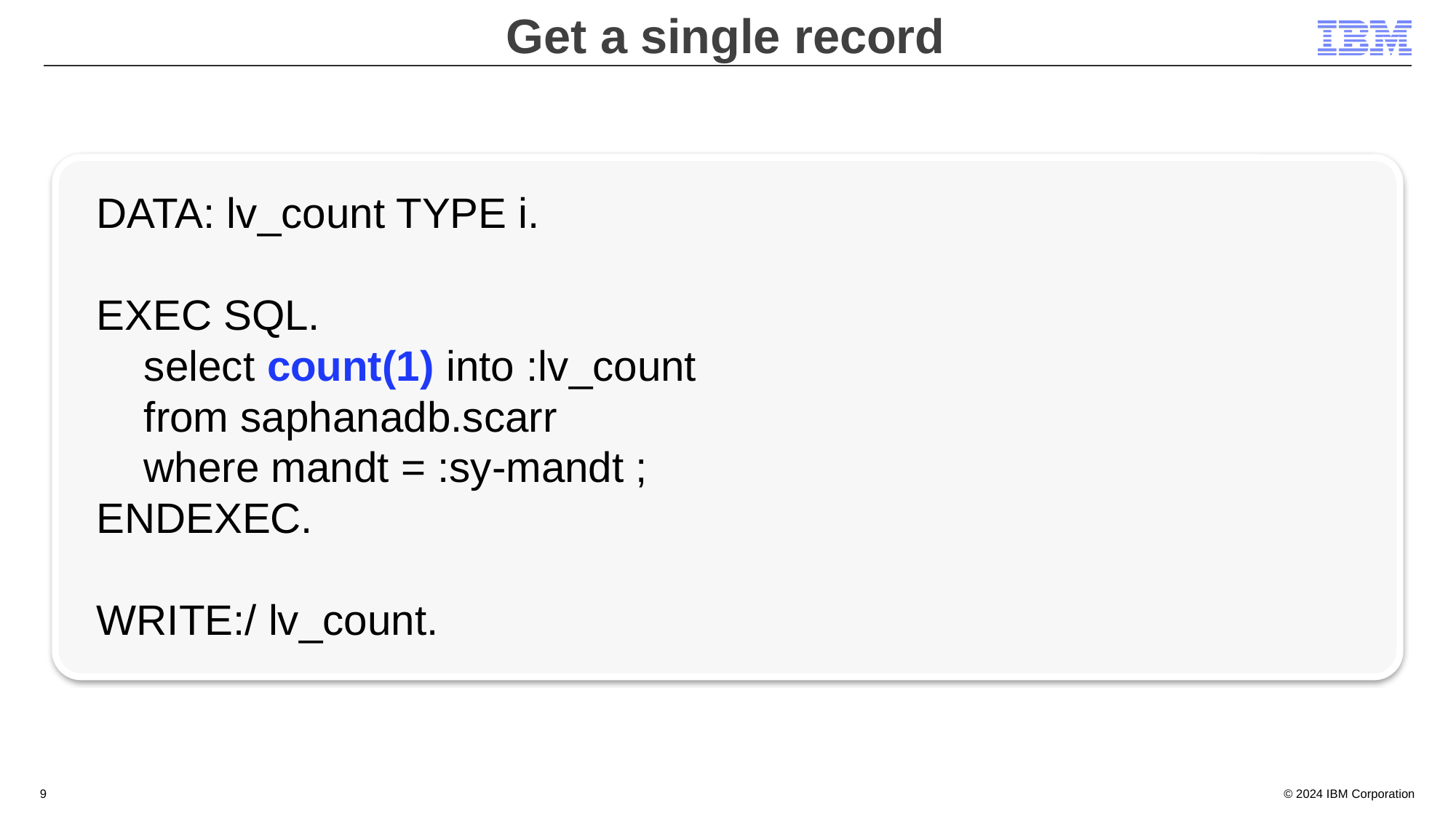

Get a single record

DATA: lv_count TYPE i.

EXEC SQL.
    select count(1) into :lv_count
    from saphanadb.scarr
    where mandt = :sy-mandt ;
ENDEXEC.

WRITE:/ lv_count.
9